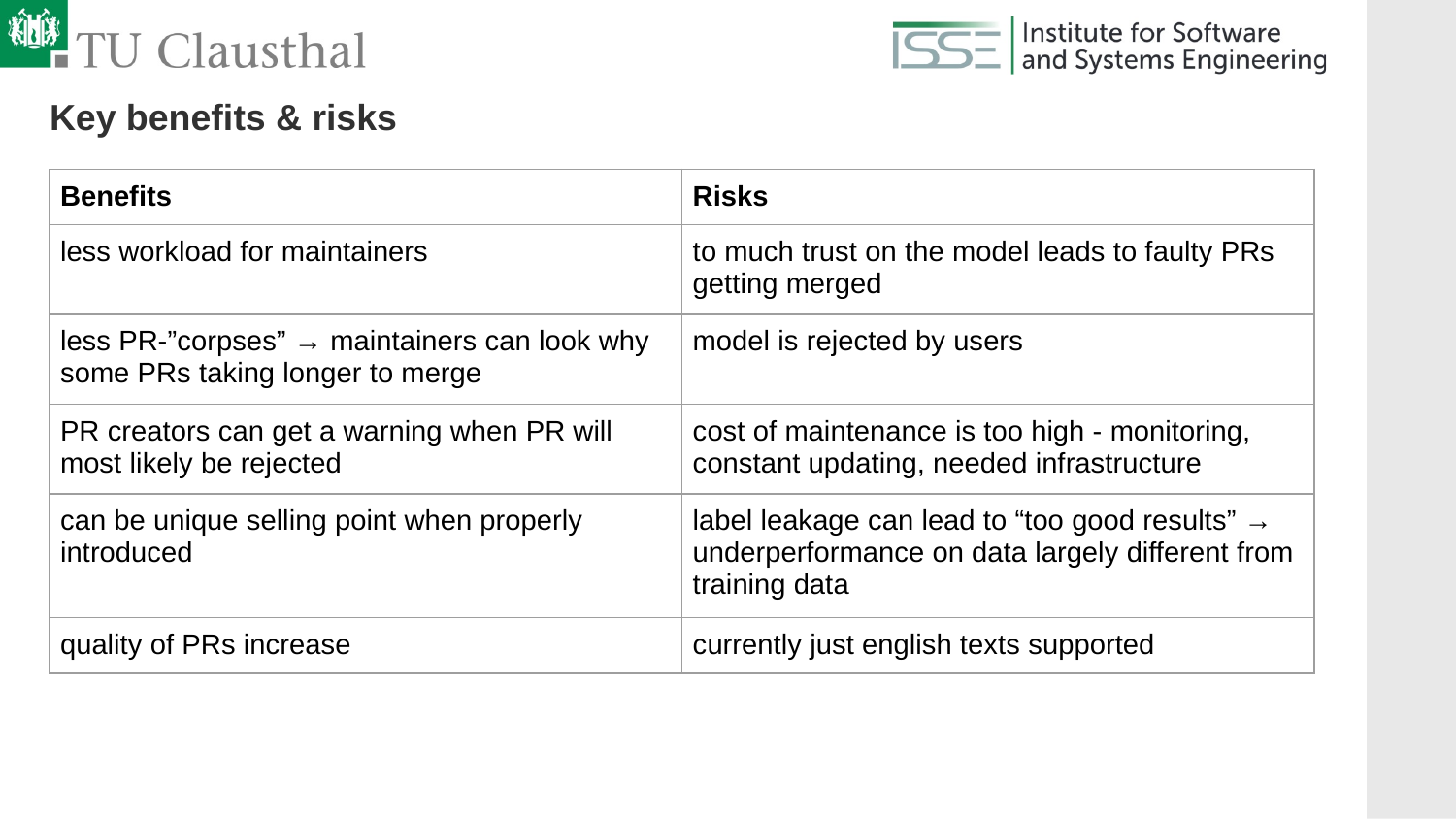

# Key benefits & risks
| Benefits | Risks |
| --- | --- |
| less workload for maintainers | to much trust on the model leads to faulty PRs getting merged |
| less PR-”corpses” → maintainers can look why some PRs taking longer to merge | model is rejected by users |
| PR creators can get a warning when PR will most likely be rejected | cost of maintenance is too high - monitoring, constant updating, needed infrastructure |
| can be unique selling point when properly introduced | label leakage can lead to “too good results” → underperformance on data largely different from training data |
| quality of PRs increase | currently just english texts supported |